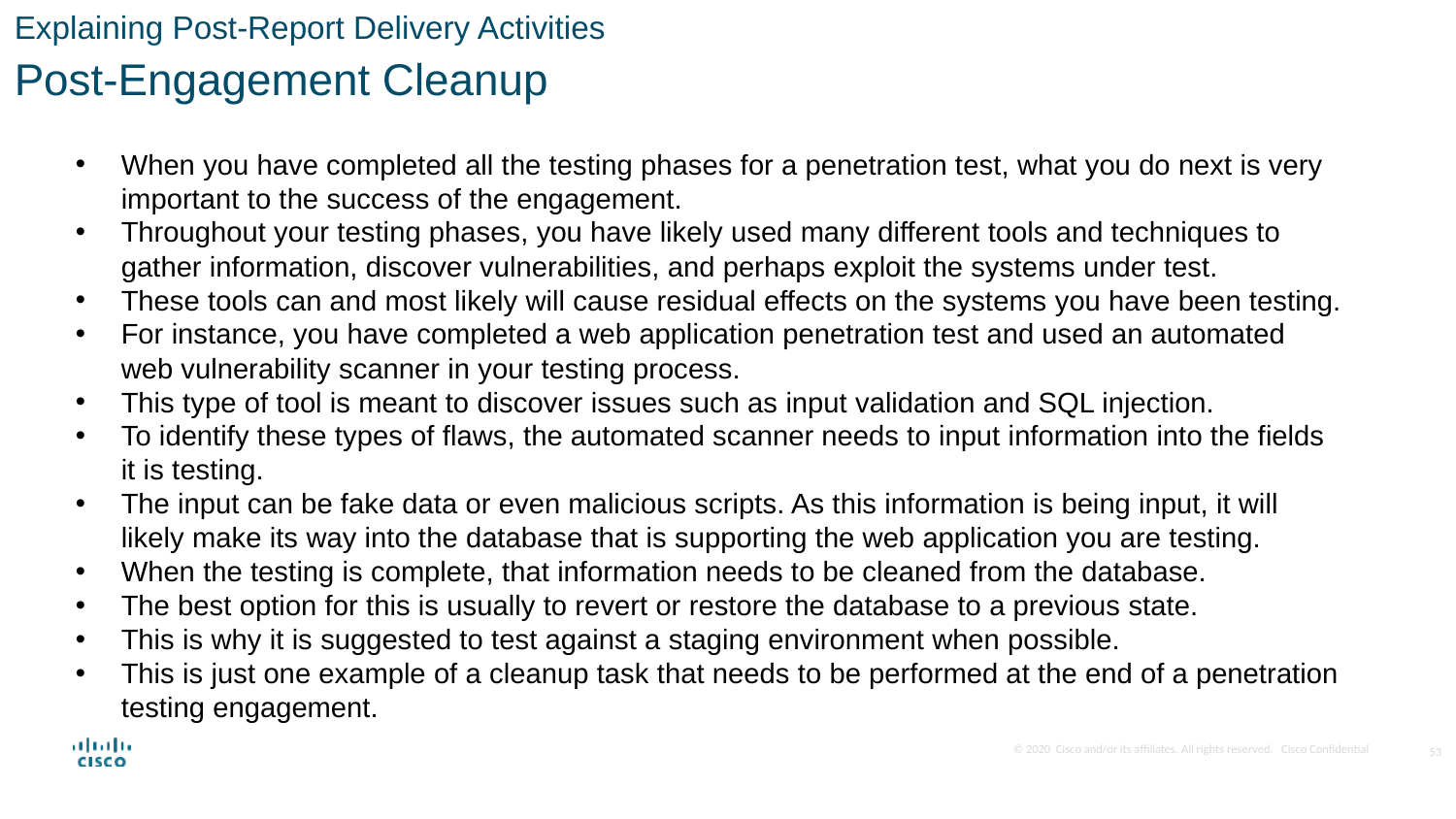

Explaining Post-Report Delivery Activities
Post-Engagement Cleanup
When you have completed all the testing phases for a penetration test, what you do next is very important to the success of the engagement.
Throughout your testing phases, you have likely used many different tools and techniques to gather information, discover vulnerabilities, and perhaps exploit the systems under test.
These tools can and most likely will cause residual effects on the systems you have been testing.
For instance, you have completed a web application penetration test and used an automated web vulnerability scanner in your testing process.
This type of tool is meant to discover issues such as input validation and SQL injection.
To identify these types of flaws, the automated scanner needs to input information into the fields it is testing.
The input can be fake data or even malicious scripts. As this information is being input, it will likely make its way into the database that is supporting the web application you are testing.
When the testing is complete, that information needs to be cleaned from the database.
The best option for this is usually to revert or restore the database to a previous state.
This is why it is suggested to test against a staging environment when possible.
This is just one example of a cleanup task that needs to be performed at the end of a penetration testing engagement.
53